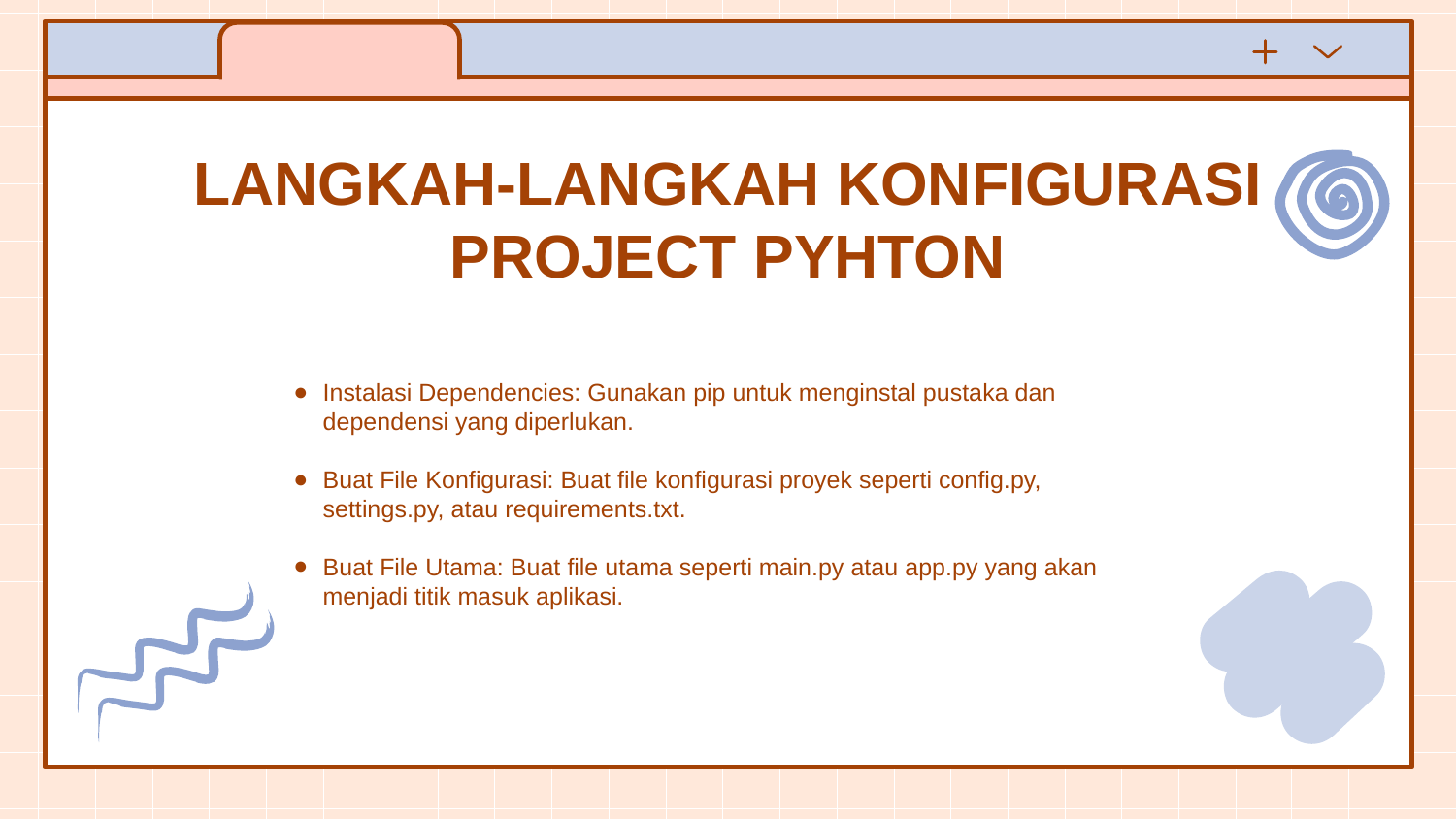

# LANGKAH-LANGKAH KONFIGURASI PROJECT PYHTON

Instalasi Dependencies: Gunakan pip untuk menginstal pustaka dan dependensi yang diperlukan.

Buat File Konfigurasi: Buat file konfigurasi proyek seperti config.py, settings.py, atau requirements.txt.

Buat File Utama: Buat file utama seperti main.py atau app.py yang akan menjadi titik masuk aplikasi.